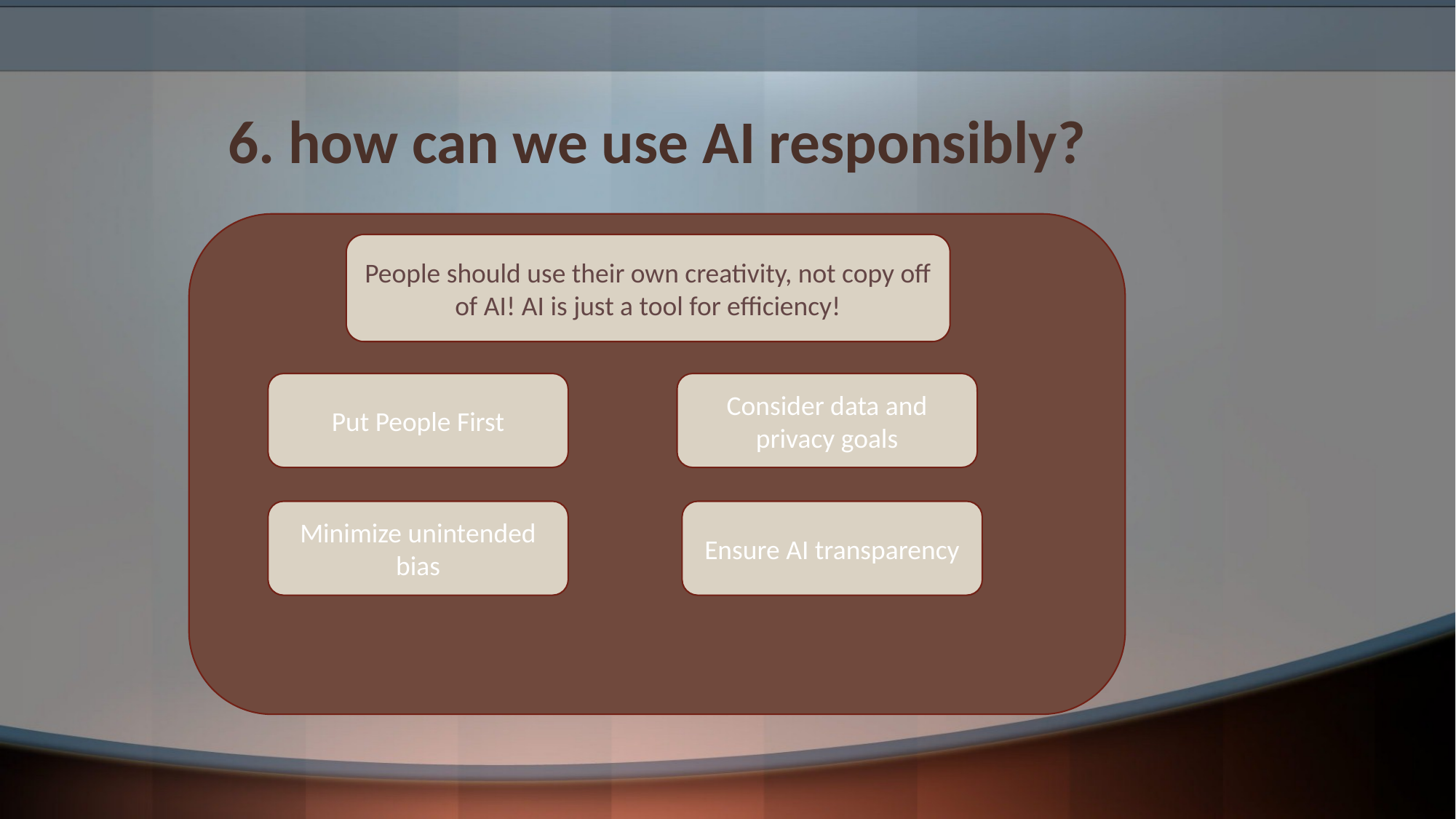

# 6. how can we use AI responsibly?

People should use their own creativity, not copy off of AI! AI is just a tool for efficiency!
Put People First
Consider data and privacy goals
Minimize unintended bias
Ensure AI transparency